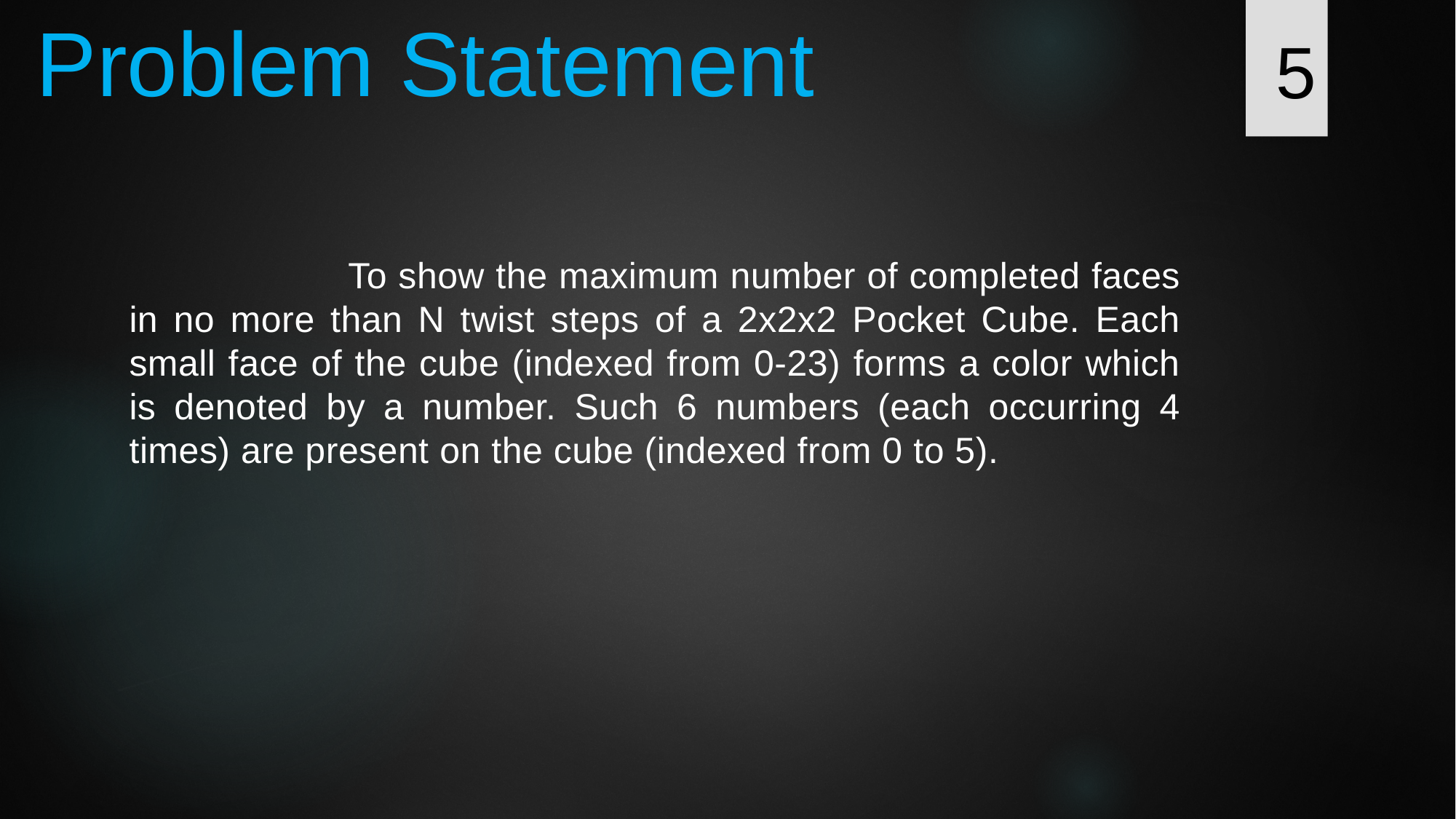

# Problem Statement
5
 		To show the maximum number of completed faces in no more than N twist steps of a 2x2x2 Pocket Cube. Each small face of the cube (indexed from 0-23) forms a color which is denoted by a number. Such 6 numbers (each occurring 4 times) are present on the cube (indexed from 0 to 5).